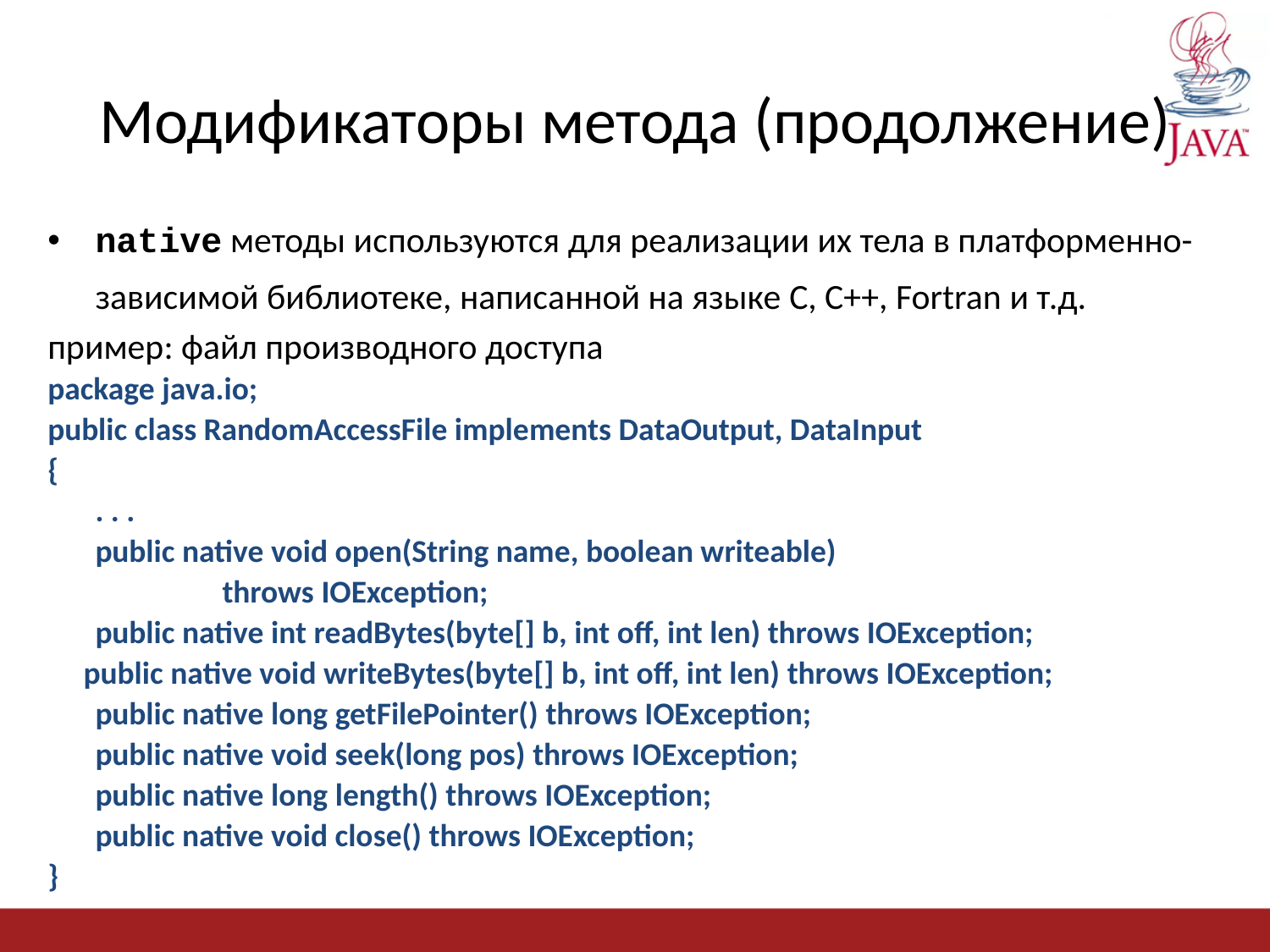

# Модификаторы метода (продолжение)
native методы используются для реализации их тела в платформенно-зависимой библиотеке, написанной на языке C, C++, Fortran и т.д.
пример: файл производного доступа
package java.io;
public class RandomAccessFile implements DataOutput, DataInput
{
	. . .
	public native void open(String name, boolean writeable)
		throws IOException;
	public native int readBytes(byte[] b, int off, int len) throws IOException;
     public native void writeBytes(byte[] b, int off, int len) throws IOException;
	public native long getFilePointer() throws IOException;
	public native void seek(long pos) throws IOException;
	public native long length() throws IOException;
	public native void close() throws IOException;
}